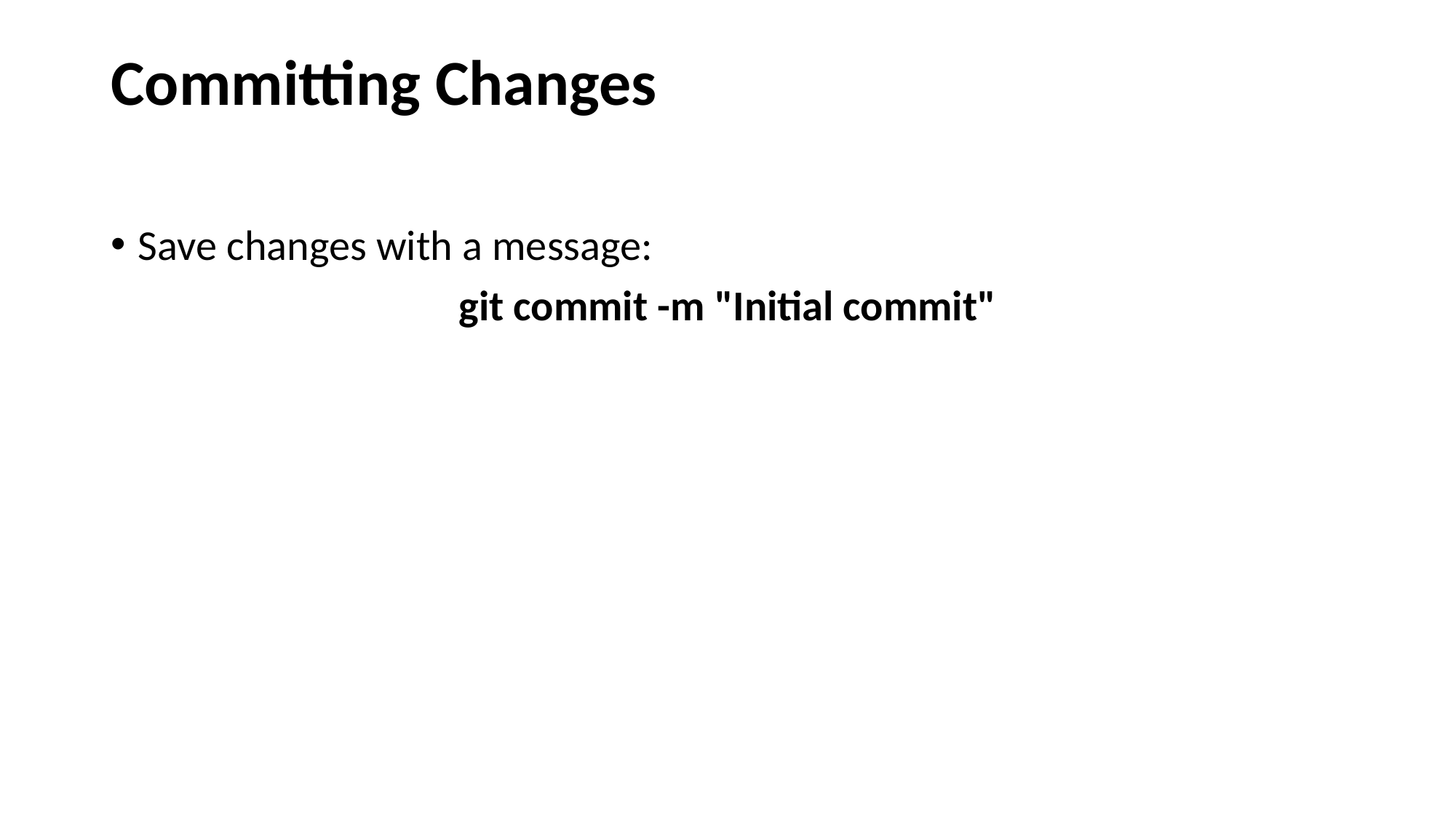

# Committing Changes
Save changes with a message:
git commit -m "Initial commit"